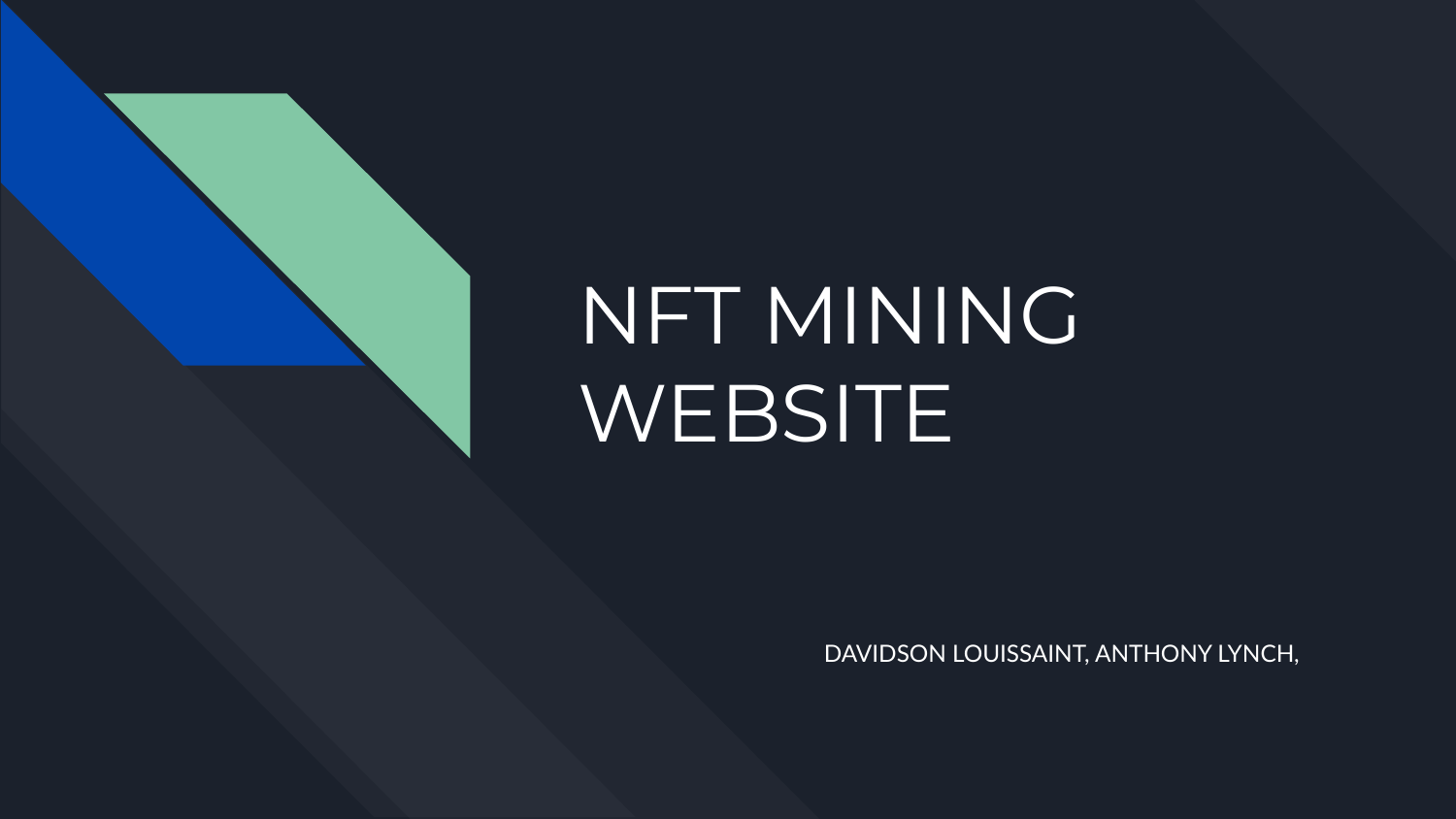

# NFT MINING WEBSITE
DAVIDSON LOUISSAINT, ANTHONY LYNCH,